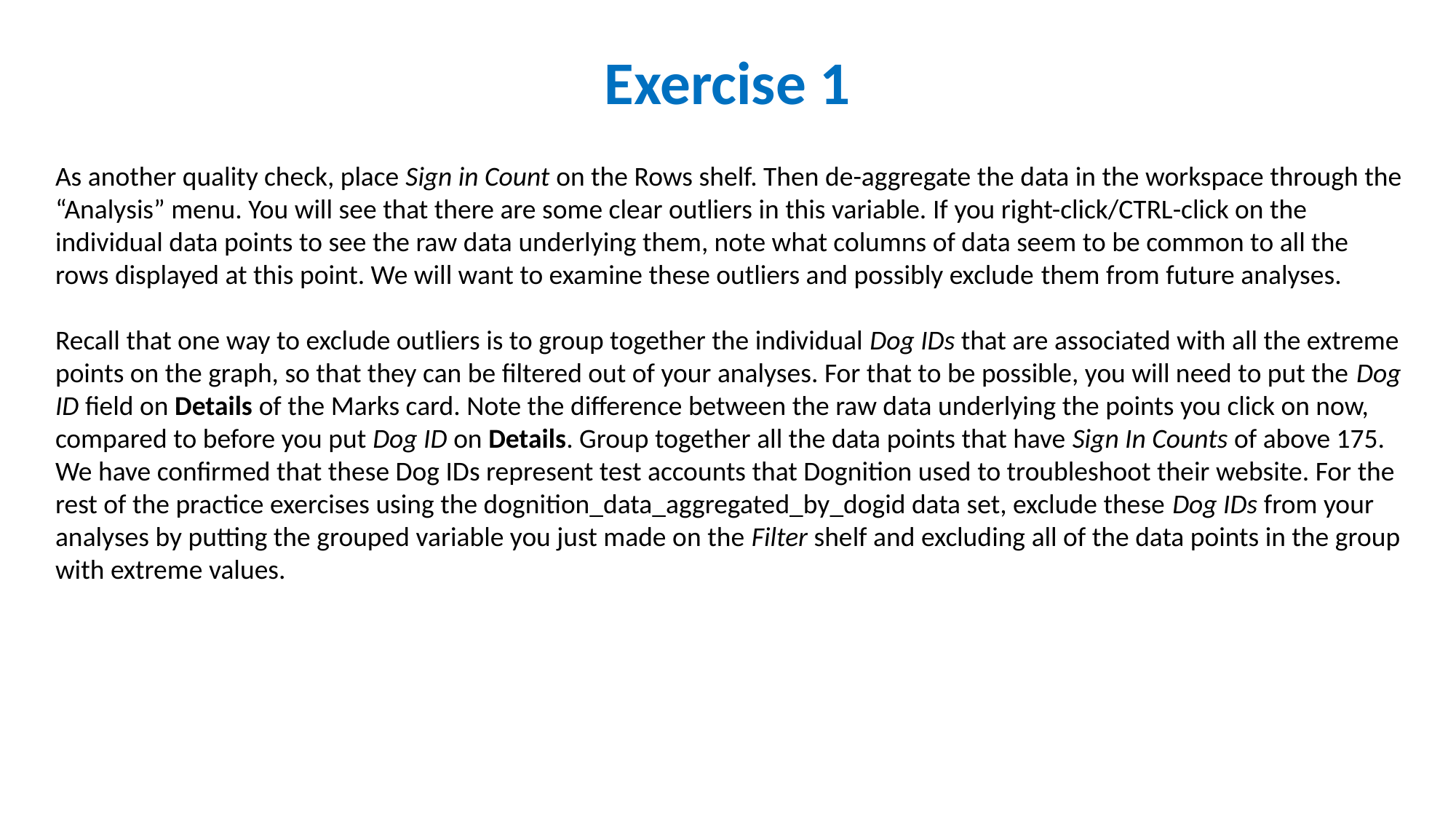

# Exercise 1
As another quality check, place Sign in Count on the Rows shelf. Then de-aggregate the data in the workspace through the “Analysis” menu. You will see that there are some clear outliers in this variable. If you right-click/CTRL-click on the individual data points to see the raw data underlying them, note what columns of data seem to be common to all the
rows displayed at this point. We will want to examine these outliers and possibly exclude them from future analyses.

Recall that one way to exclude outliers is to group together the individual Dog IDs that are associated with all the extreme points on the graph, so that they can be filtered out of your analyses. For that to be possible, you will need to put the Dog ID field on Details of the Marks card. Note the difference between the raw data underlying the points you click on now, compared to before you put Dog ID on Details. Group together all the data points that have Sign In Counts of above 175.
We have confirmed that these Dog IDs represent test accounts that Dognition used to troubleshoot their website. For the rest of the practice exercises using the dognition_data_aggregated_by_dogid data set, exclude these Dog IDs from your analyses by putting the grouped variable you just made on the Filter shelf and excluding all of the data points in the group with extreme values.